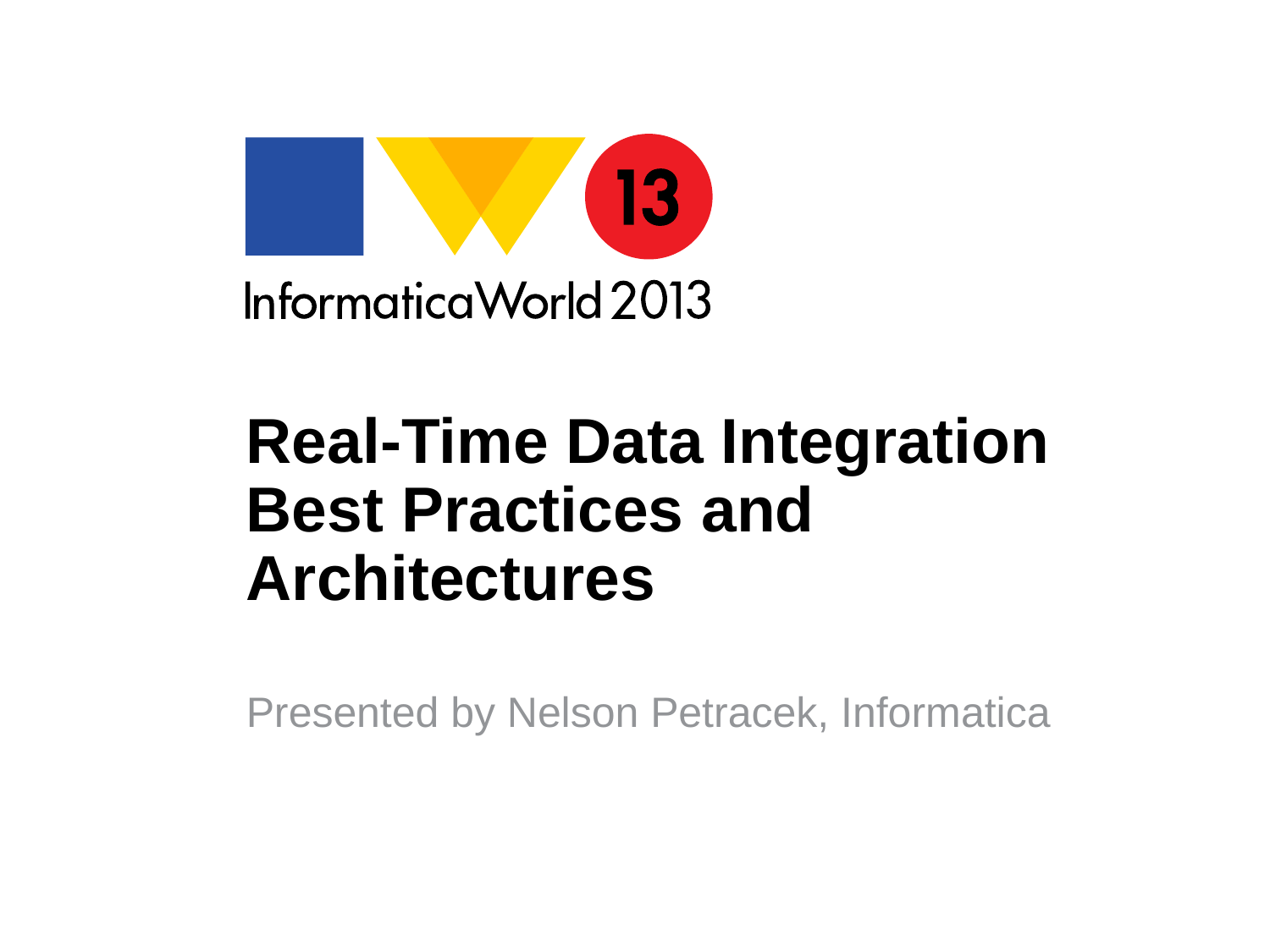

# Real-Time Data Integration Best Practices and Architectures
Presented by Nelson Petracek, Informatica